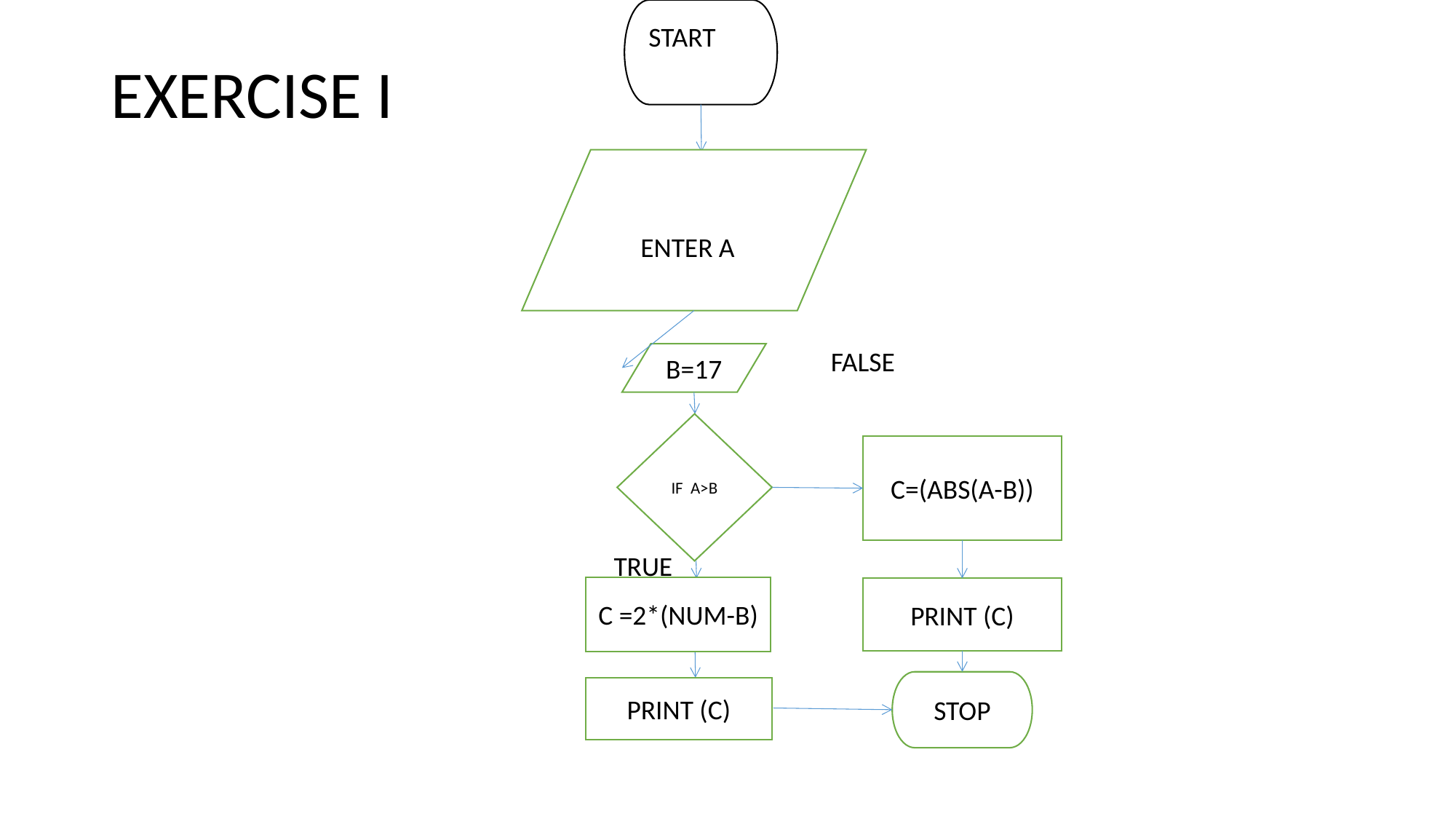

START
# EXERCISE I

ENTER A
FALSE
B=17
IF  A>B
C=(ABS(A-B))
TRUE
C =2*(NUM-B)
PRINT (C)
STOP
PRINT (C)